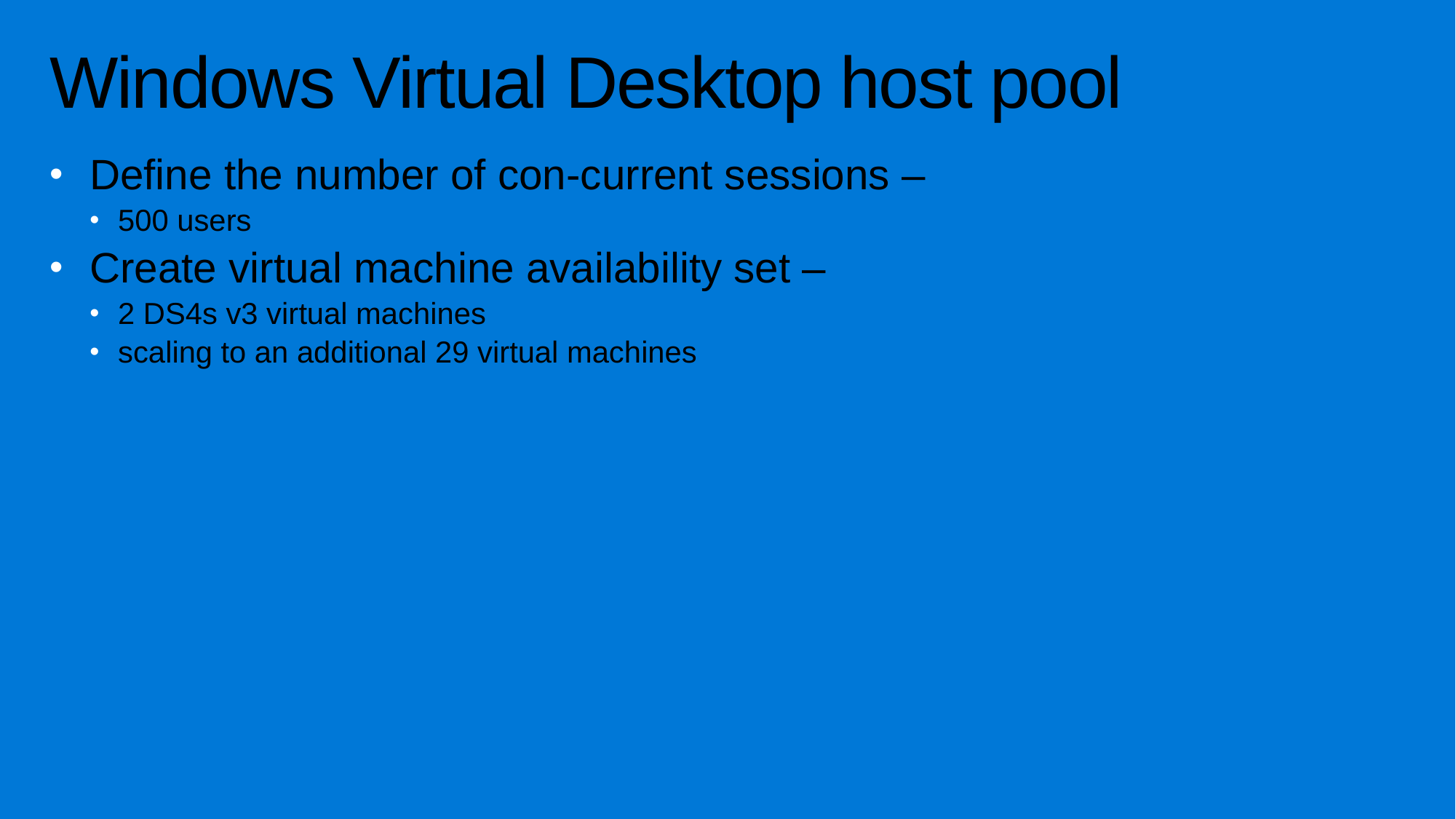

# Windows Virtual Desktop host pool
Define the number of con-current sessions –
500 users
Create virtual machine availability set –
2 DS4s v3 virtual machines
scaling to an additional 29 virtual machines